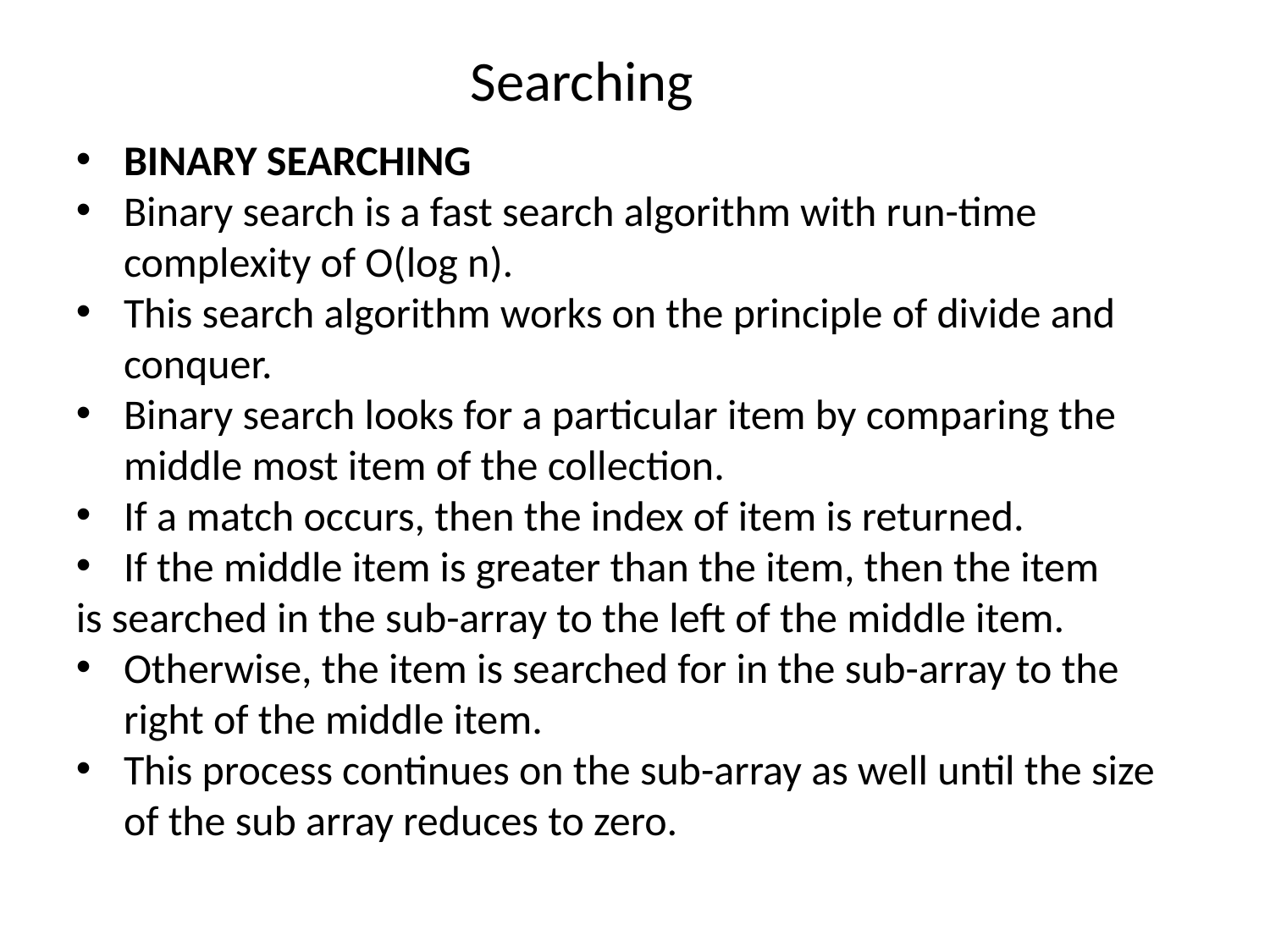

# Searching
BINARY SEARCHING
Binary search is a fast search algorithm with run-time complexity of Ο(log n).
This search algorithm works on the principle of divide and conquer.
Binary search looks for a particular item by comparing the middle most item of the collection.
If a match occurs, then the index of item is returned.
If the middle item is greater than the item, then the item
is searched in the sub-array to the left of the middle item.
Otherwise, the item is searched for in the sub-array to the right of the middle item.
This process continues on the sub-array as well until the size of the sub array reduces to zero.